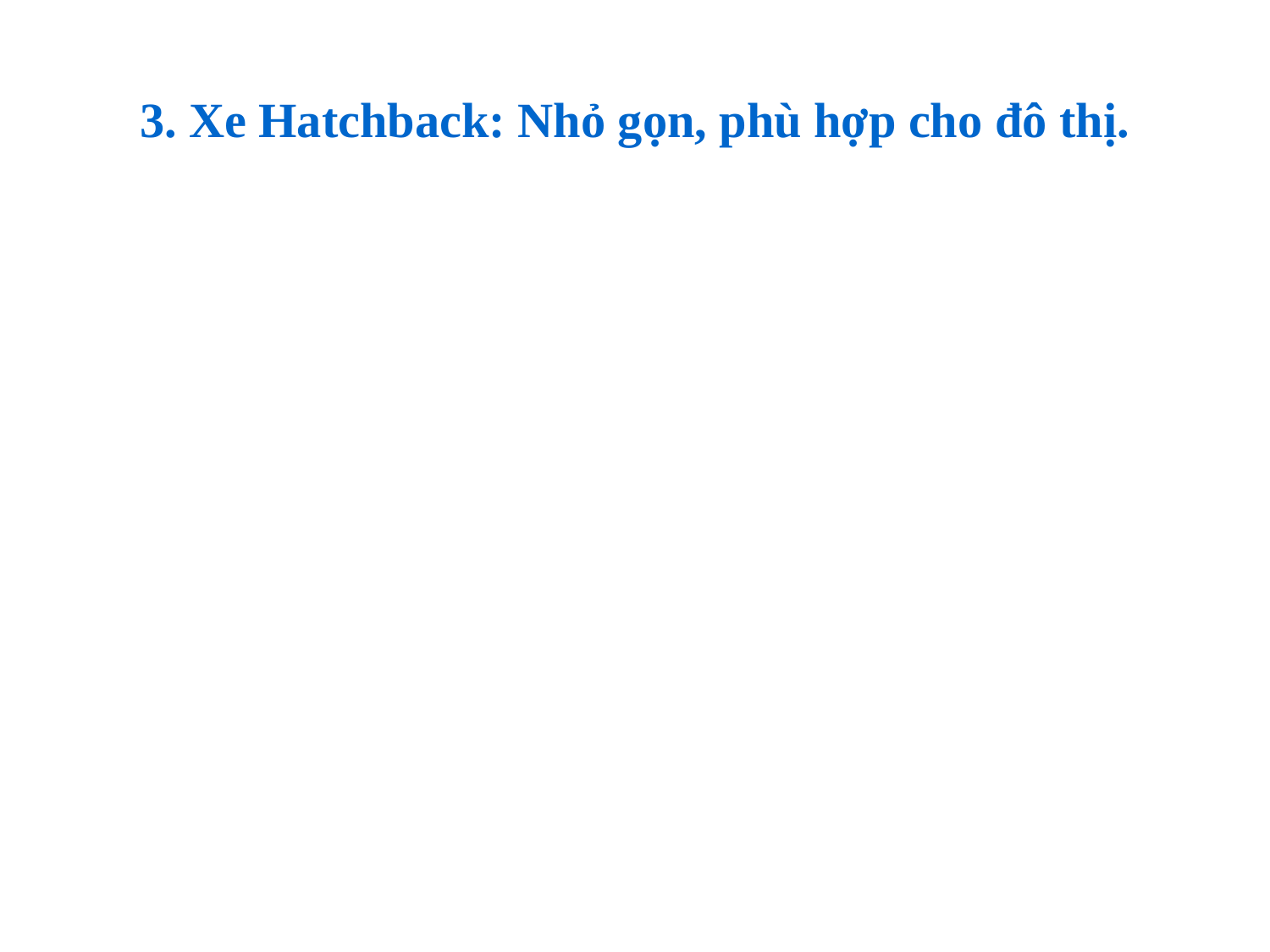

# 3. Xe Hatchback: Nhỏ gọn, phù hợp cho đô thị.